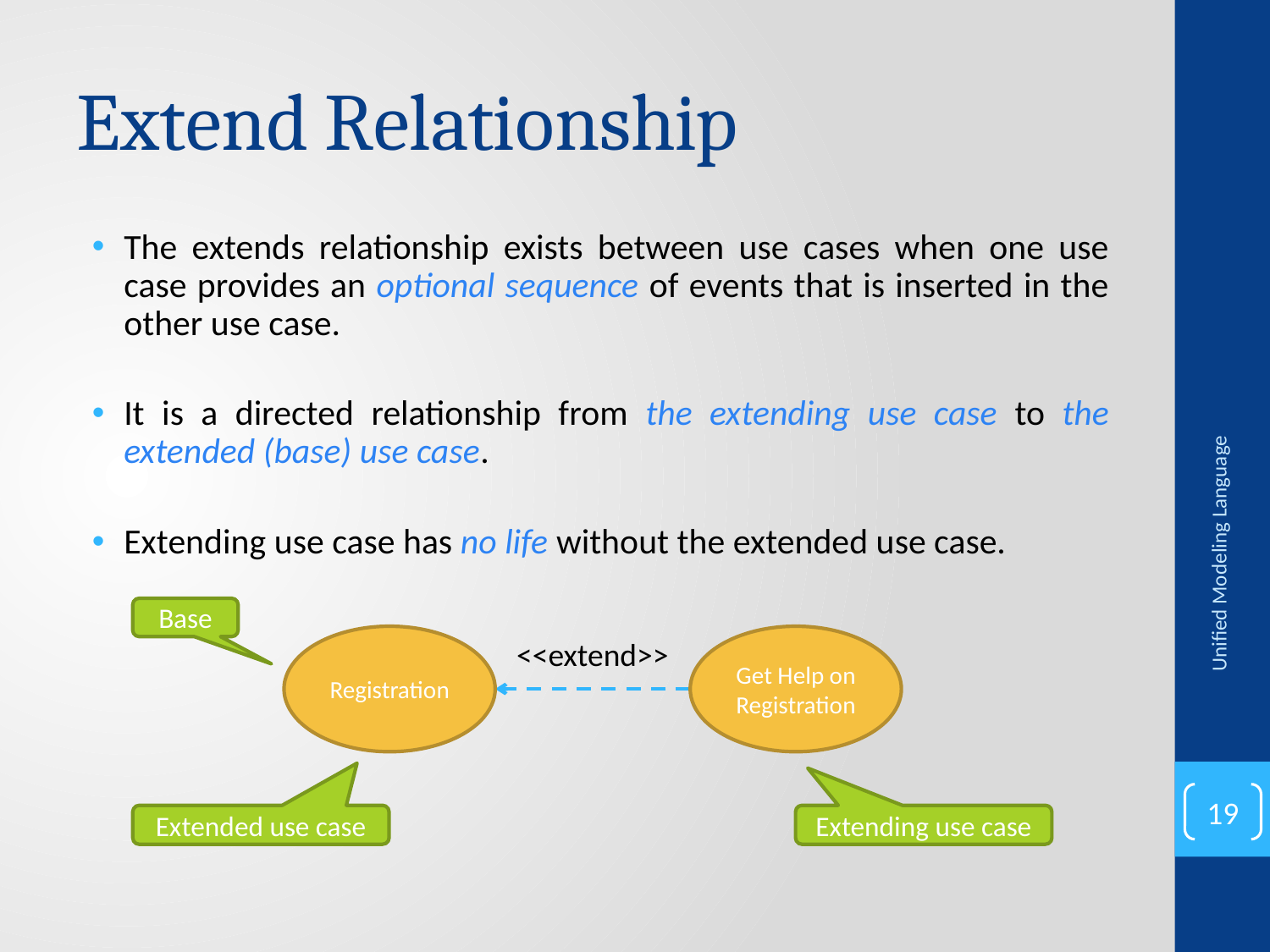

# Extend Relationship
The extends relationship exists between use cases when one use case provides an optional sequence of events that is inserted in the other use case.

It is a directed relationship from the extending use case to the extended (base) use case.

Extending use case has no life without the extended use case.
Unified Modeling Language
Base
Registration
Get Help on Registration
<<extend>>
19
Extended use case
Extending use case